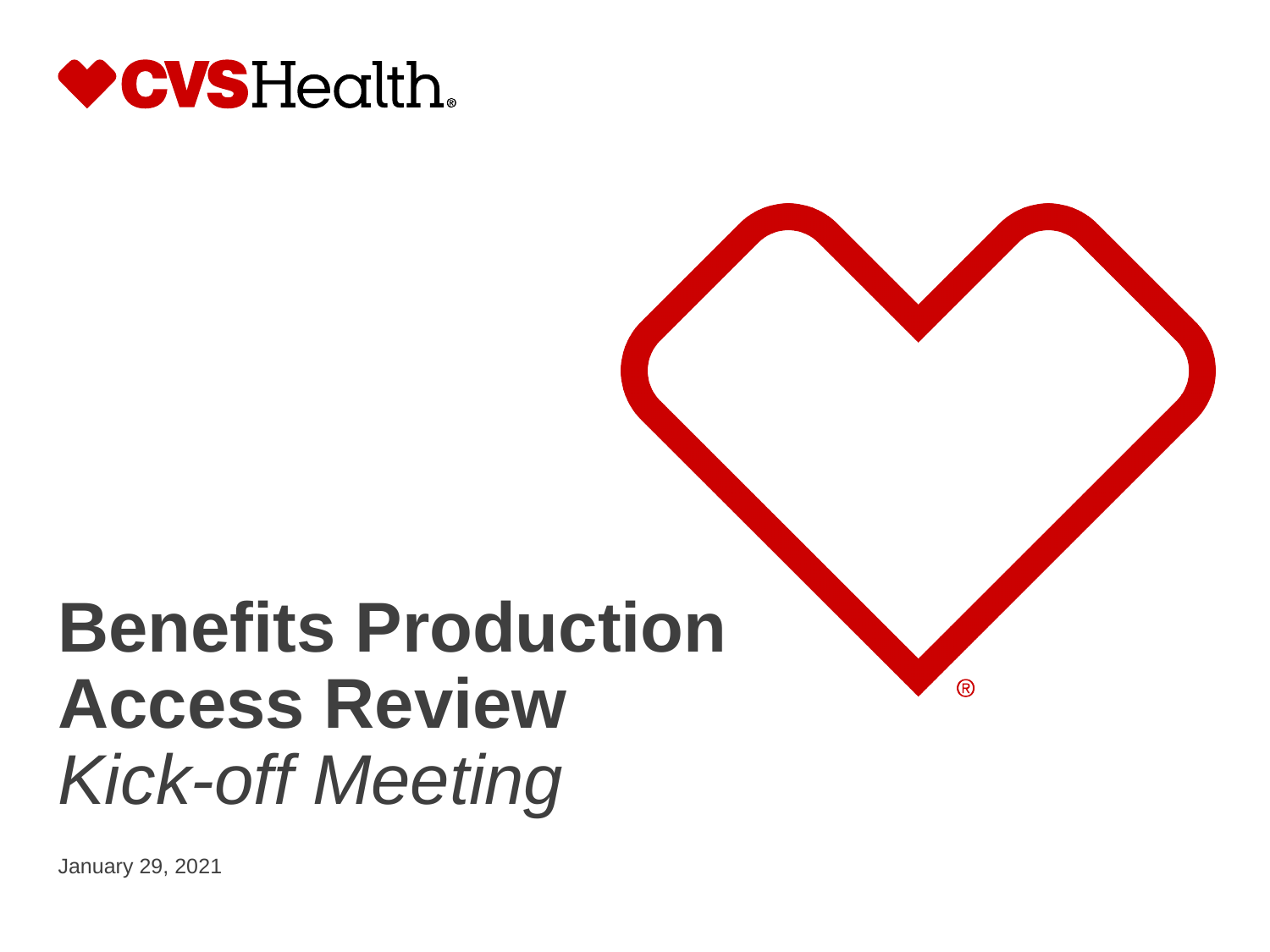

# Benefits Production Access Review Kick-off Meeting
January 29, 2021